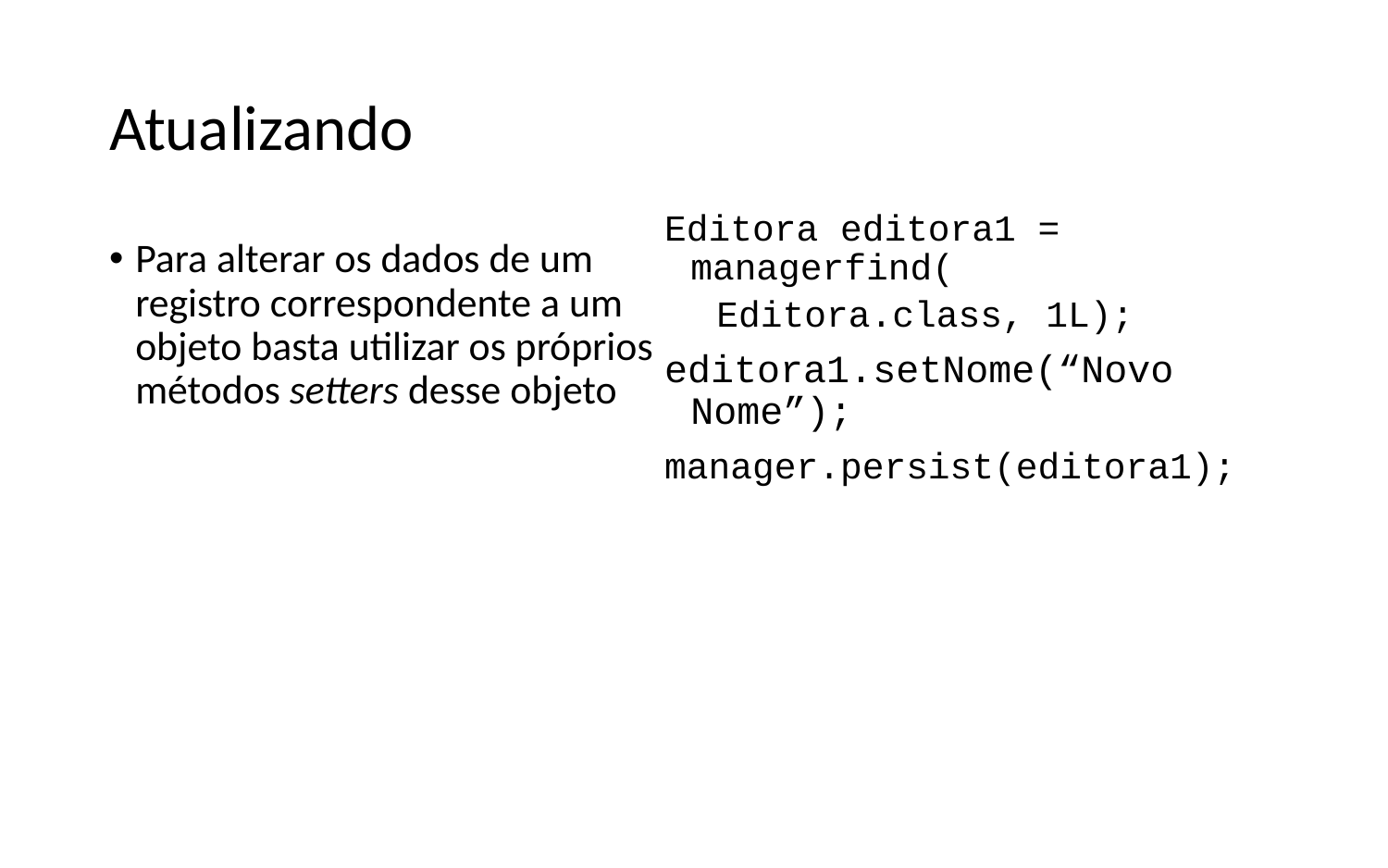

# Atualizando
Editora editora1 = managerfind(
Editora.class, 1L);
editora1.setNome(“Novo Nome”);
manager.persist(editora1);
Para alterar os dados de um registro correspondente a um objeto basta utilizar os próprios métodos setters desse objeto